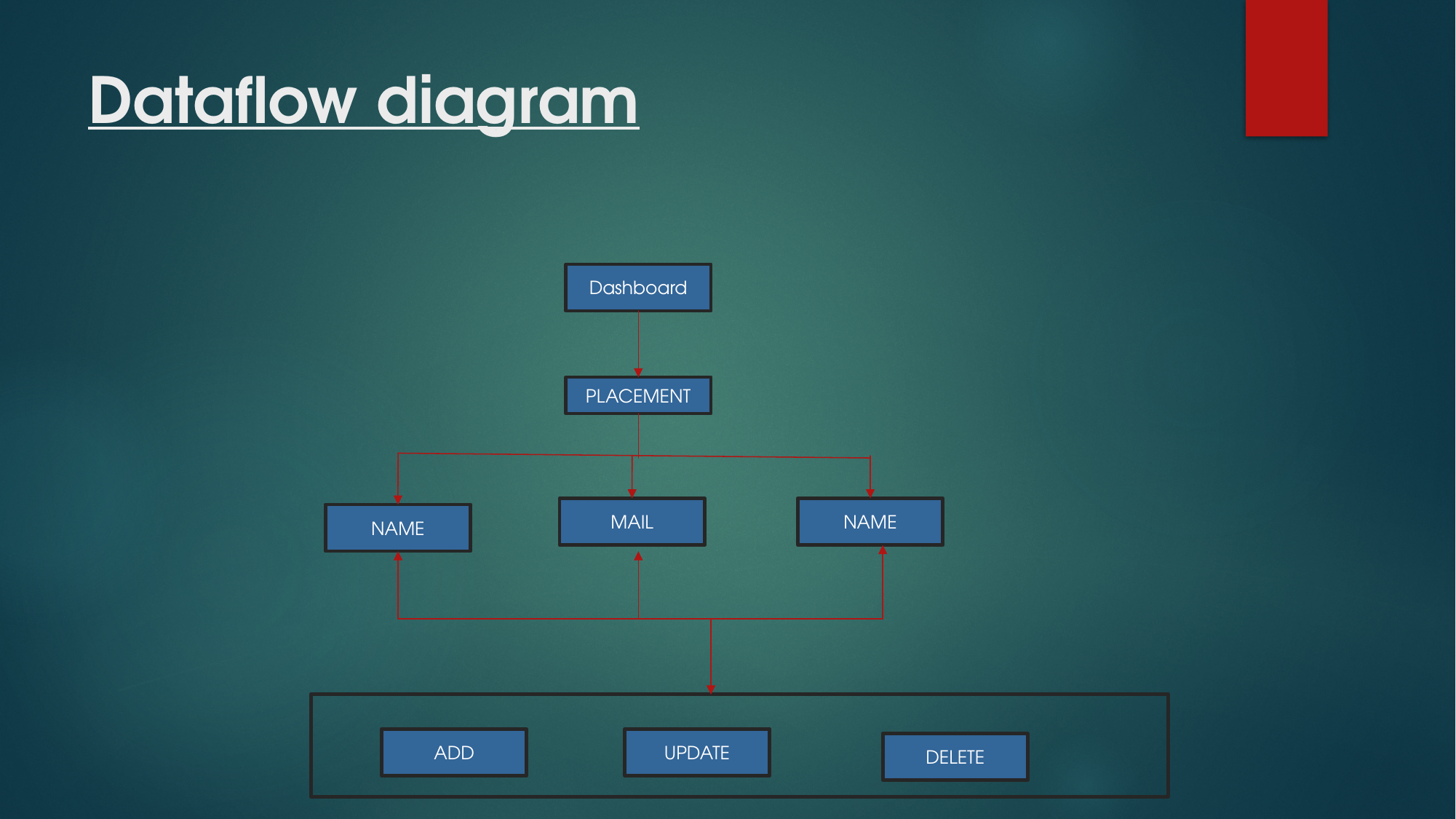

# Dataflow diagram

Dashboard
PLACEMENT
MAIL
NAME
NAME

UPDATE
ADD
DELETE